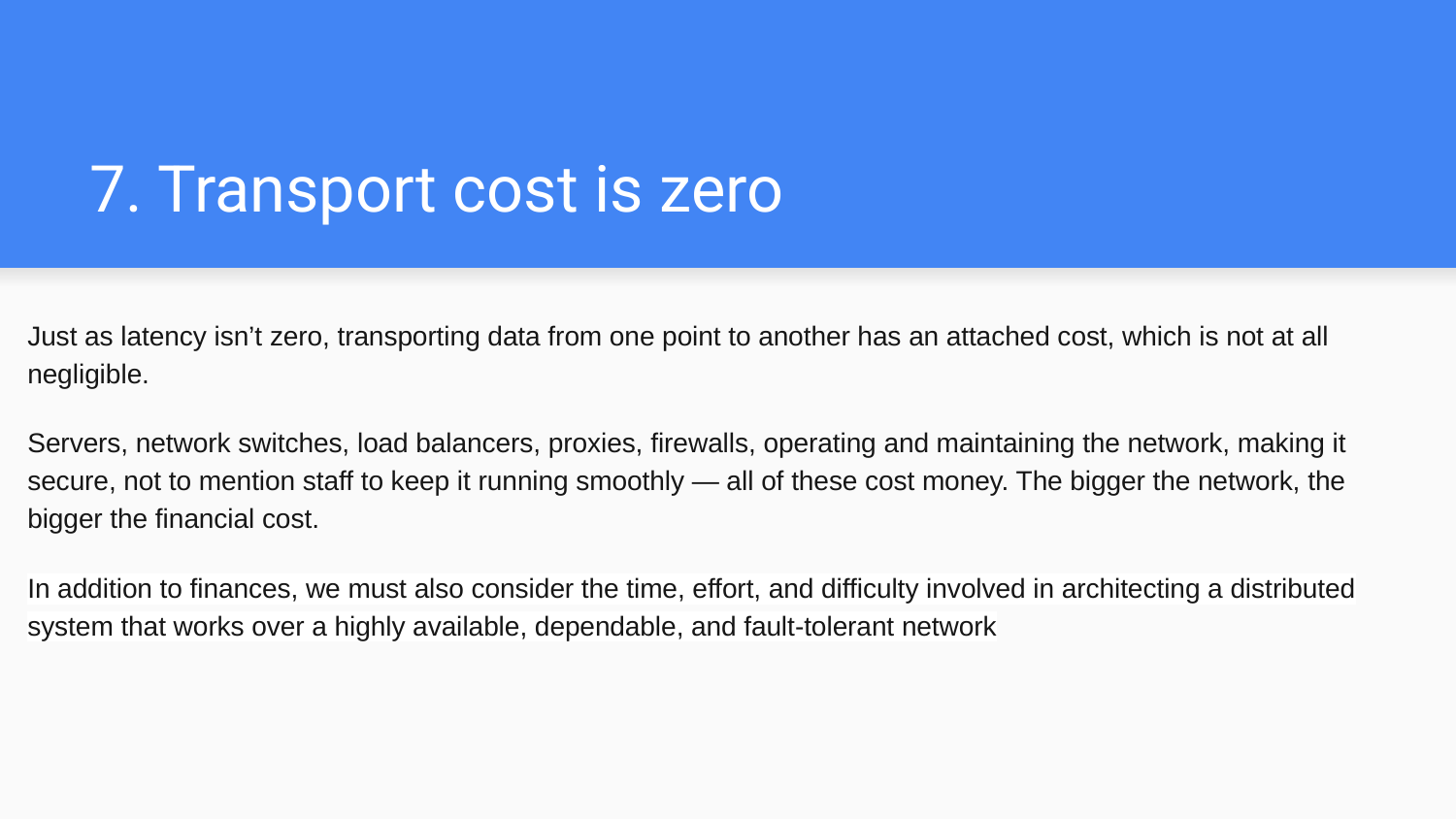

# 7. Transport cost is zero
Just as latency isn’t zero, transporting data from one point to another has an attached cost, which is not at all negligible.
Servers, network switches, load balancers, proxies, firewalls, operating and maintaining the network, making it secure, not to mention staff to keep it running smoothly — all of these cost money. The bigger the network, the bigger the financial cost.
In addition to finances, we must also consider the time, effort, and difficulty involved in architecting a distributed system that works over a highly available, dependable, and fault-tolerant network